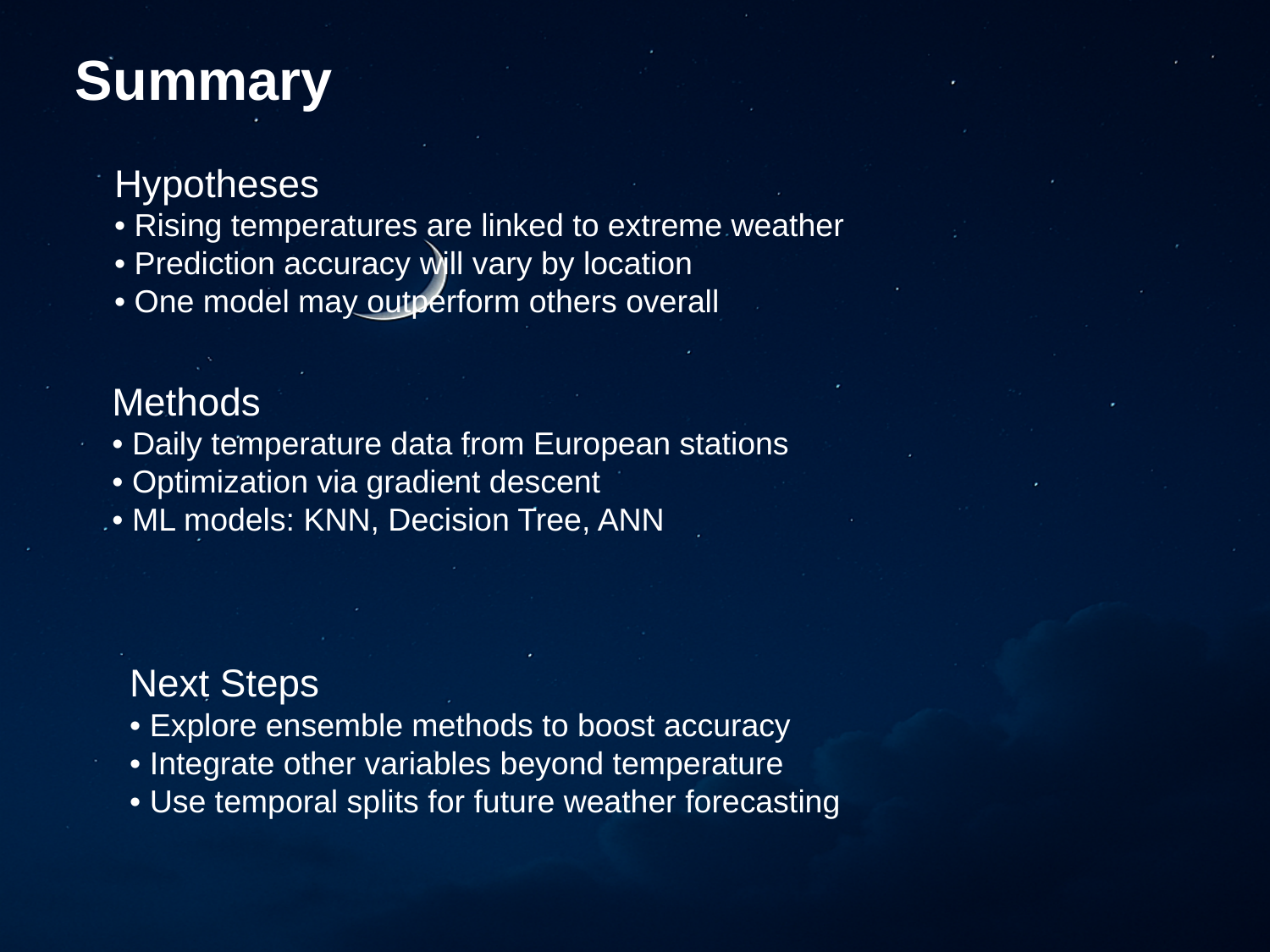

Summary
Hypotheses
• Rising temperatures are linked to extreme weather
• Prediction accuracy will vary by location
• One model may outperform others overall
Methods
• Daily temperature data from European stations
• Optimization via gradient descent
• ML models: KNN, Decision Tree, ANN
Next Steps
• Explore ensemble methods to boost accuracy
• Integrate other variables beyond temperature
• Use temporal splits for future weather forecasting